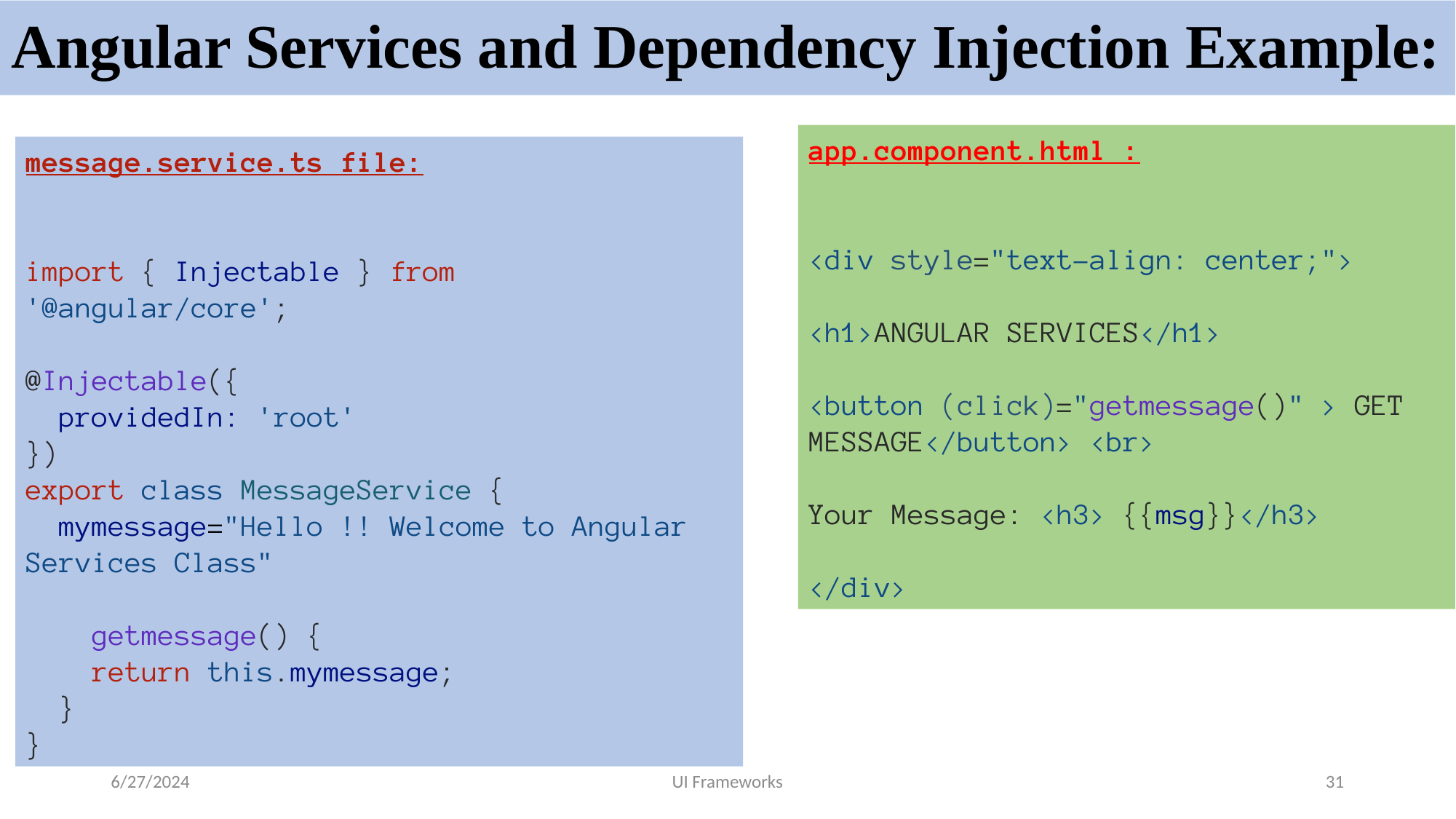

# Angular Services and Dependency Injection Example:

app.component.html :

<div style="text-align: center;">

<h1>ANGULAR SERVICES</h1>

<button (click)="getmessage()" > GET MESSAGE</button> <br>

Your Message: <h3> {{msg}}</h3>

</div>
message.service.ts file:

import { Injectable } from '@angular/core';
@Injectable({
  providedIn: 'root'
})
export class MessageService {
  mymessage="Hello !! Welcome to Angular Services Class"
    getmessage() {
    return this.mymessage;
  }
}
6/27/2024
UI Frameworks
31